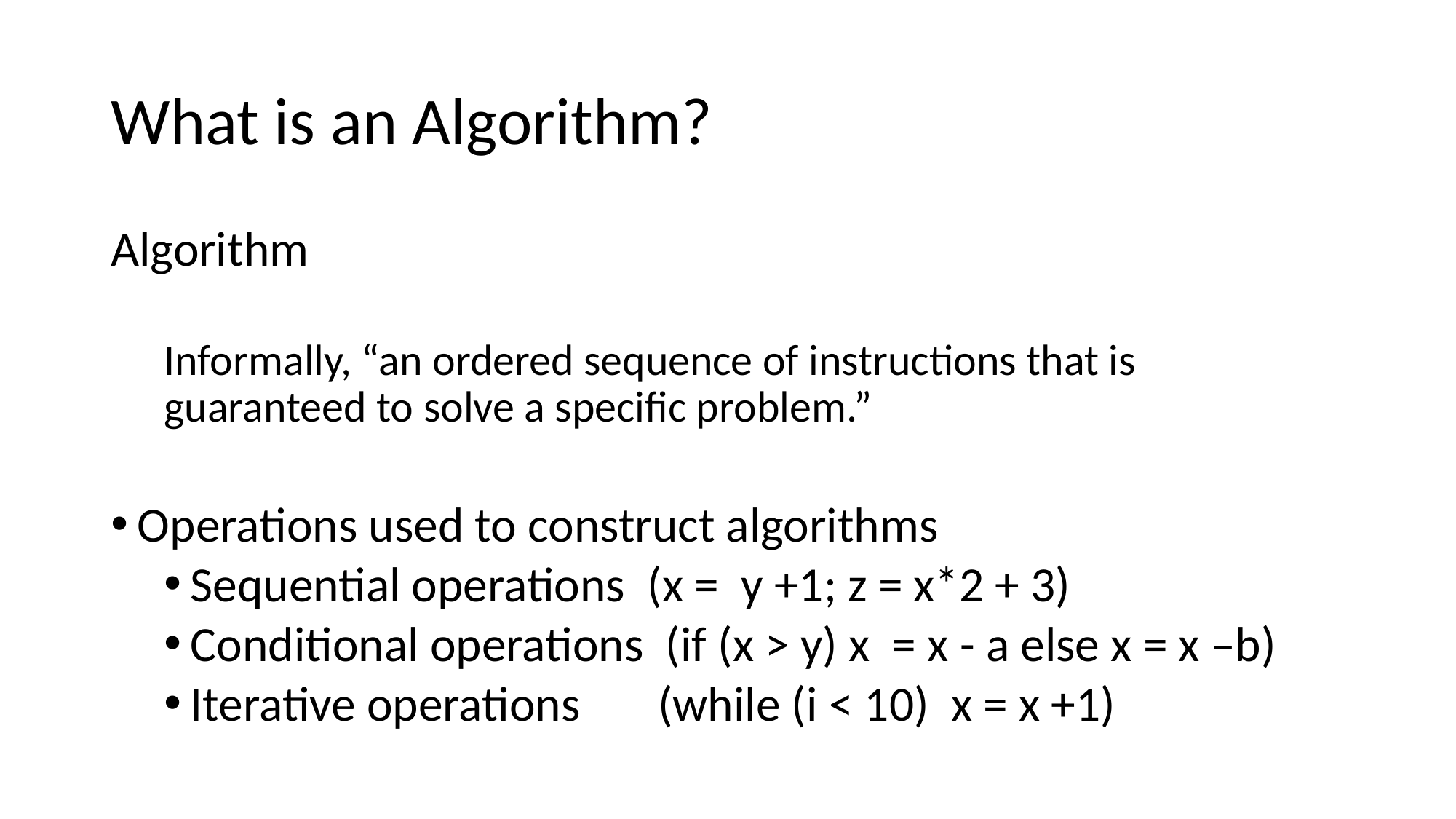

# What is an Algorithm?
Algorithm

Informally, “an ordered sequence of instructions that is guaranteed to solve a specific problem.”

Operations used to construct algorithms
Sequential operations  (x =  y +1; z = x*2 + 3)
Conditional operations  (if (x > y) x  = x - a else x = x –b)
Iterative operations       (while (i < 10)  x = x +1)